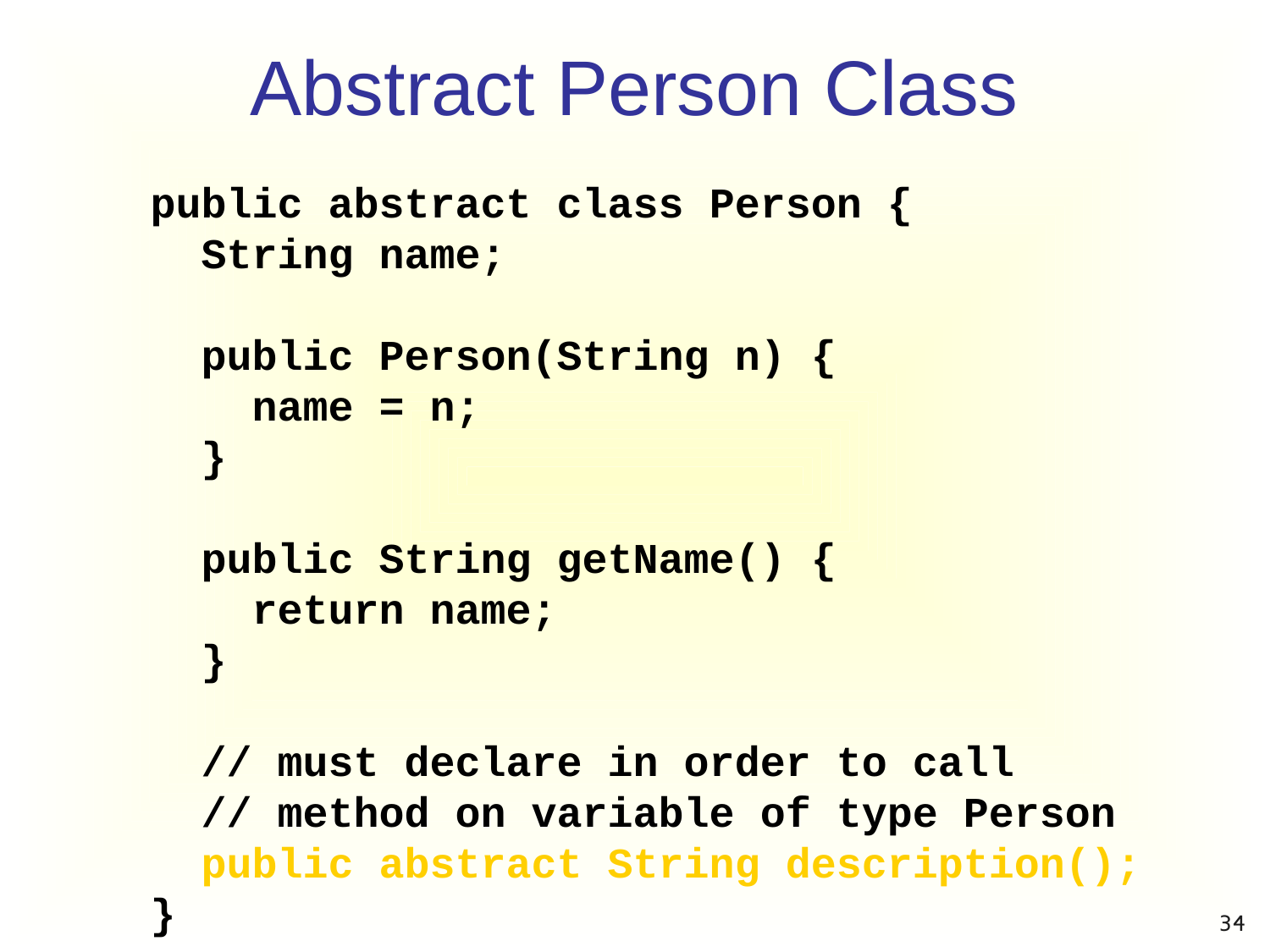

Abstract Person Class
public abstract class Person {
  String name;

  public Person(String n) {
    name = n;
  }

  public String getName() {
    return name;
  }

  // must declare in order to call
  // method on variable of type Person
  public abstract String description();
}
34